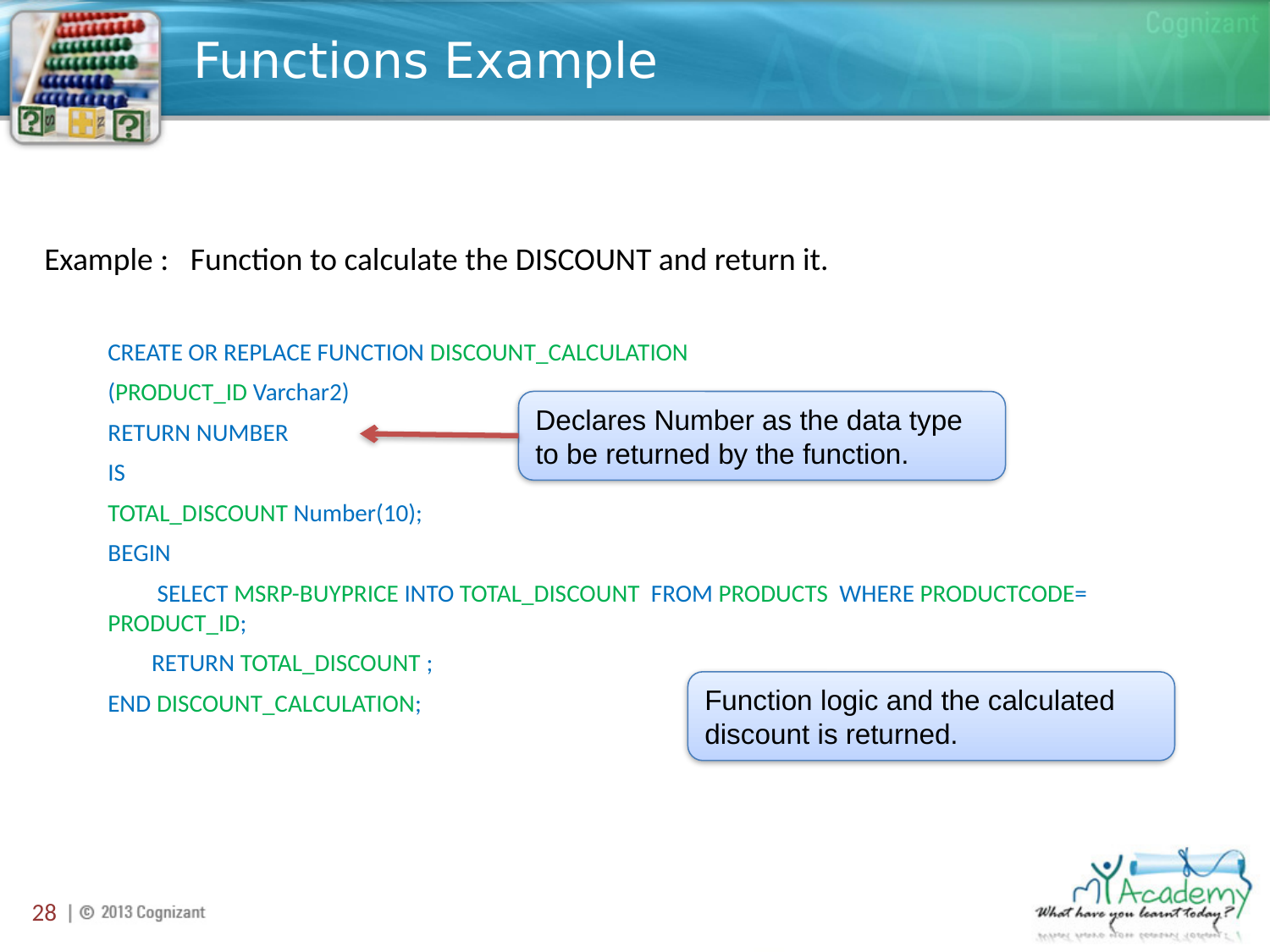

# Functions Example
Example :   Function to calculate the DISCOUNT and return it.

CREATE OR REPLACE FUNCTION DISCOUNT_CALCULATION
(PRODUCT_ID Varchar2)
RETURN NUMBER
IS
TOTAL_DISCOUNT Number(10);
BEGIN
         SELECT MSRP-BUYPRICE INTO TOTAL_DISCOUNT  FROM PRODUCTS  WHERE PRODUCTCODE= 	PRODUCT_ID;
        RETURN TOTAL_DISCOUNT ;
END DISCOUNT_CALCULATION;
Declares Number as the data type to be returned by the function.
Function logic and the calculated discount is returned.
28